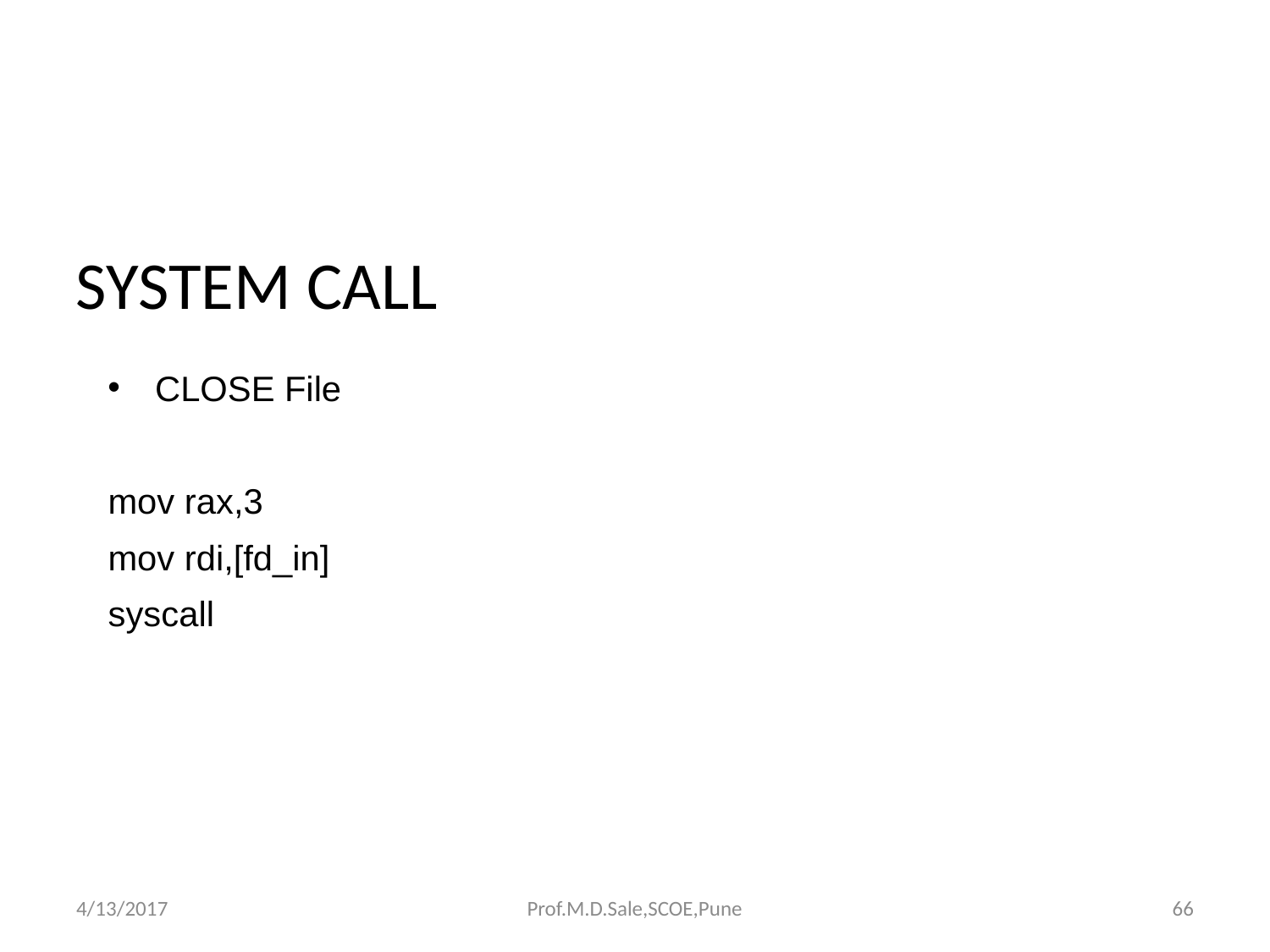

SYSTEM CALL
CLOSE File

mov rax,3
mov rdi,[fd_in]
syscall
4/13/2017
Prof.M.D.Sale,SCOE,Pune
66